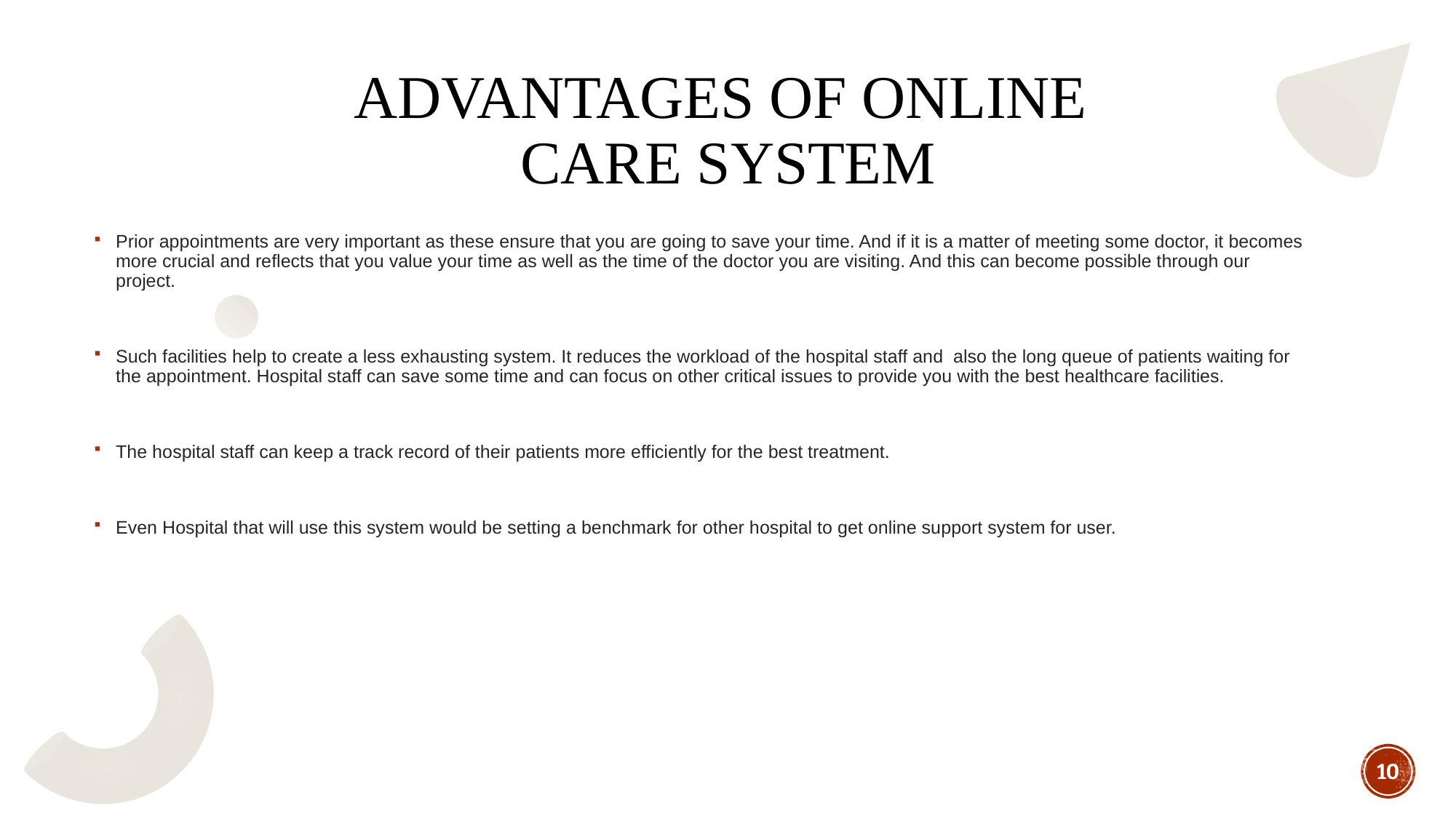

# Advantages Of Online Care System
Prior appointments are very important as these ensure that you are going to save your time. And if it is a matter of meeting some doctor, it becomes more crucial and reflects that you value your time as well as the time of the doctor you are visiting. And this can become possible through our project.

Such facilities help to create a less exhausting system. It reduces the workload of the hospital staff and  also the long queue of patients waiting for the appointment. Hospital staff can save some time and can focus on other critical issues to provide you with the best healthcare facilities.

The hospital staff can keep a track record of their patients more efficiently for the best treatment.

Even Hospital that will use this system would be setting a benchmark for other hospital to get online support system for user.
10